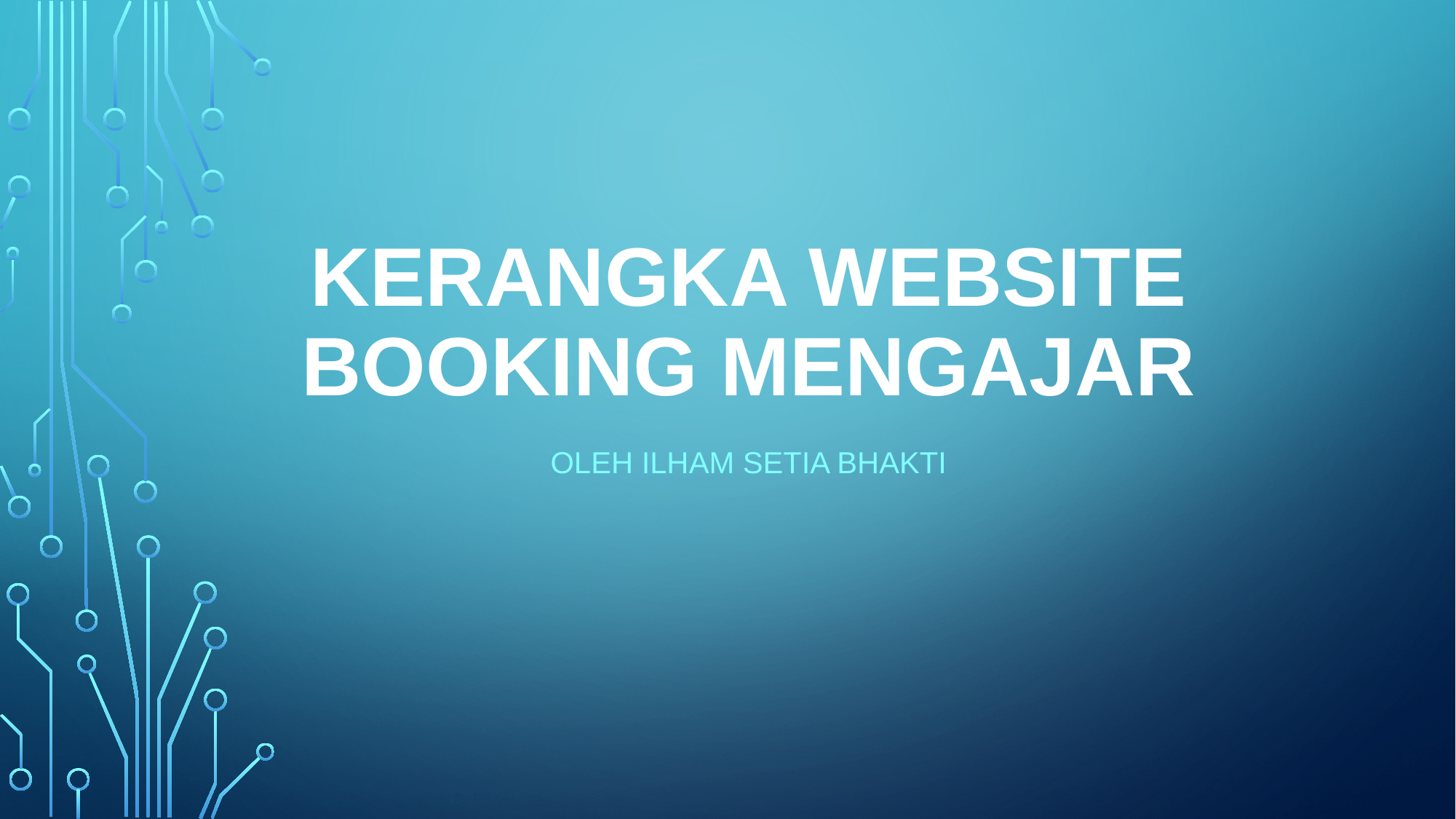

# Kerangka WEbsite booking mengajar
Oleh ilham setia bhakti